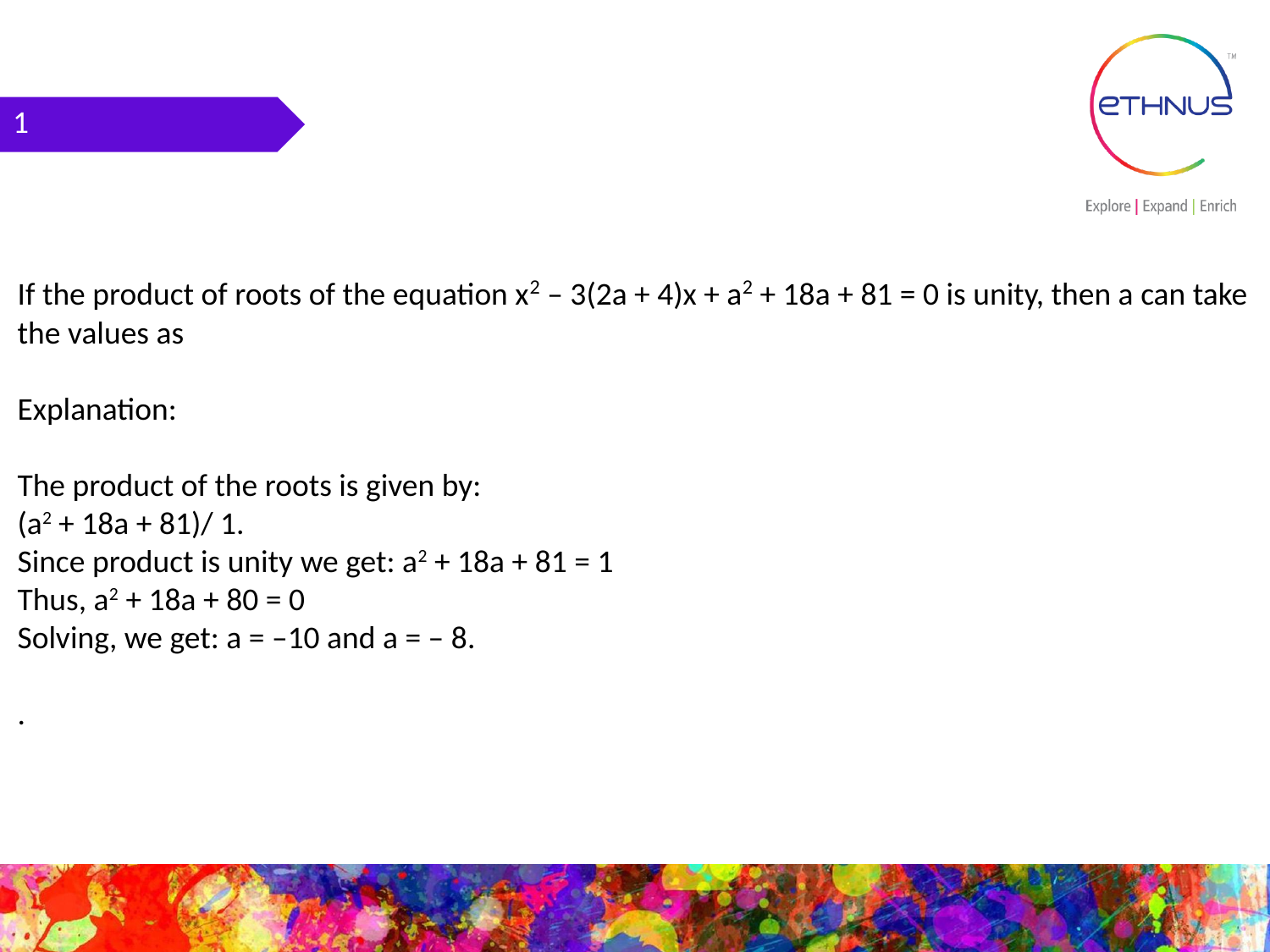

1
If the product of roots of the equation x2 – 3(2a + 4)x + a2 + 18a + 81 = 0 is unity, then a can take the values as

Explanation:

The product of the roots is given by:
(a2 + 18a + 81)/ 1.
Since product is unity we get: a2 + 18a + 81 = 1
Thus, a2 + 18a + 80 = 0
Solving, we get: a = –10 and a = – 8.

.